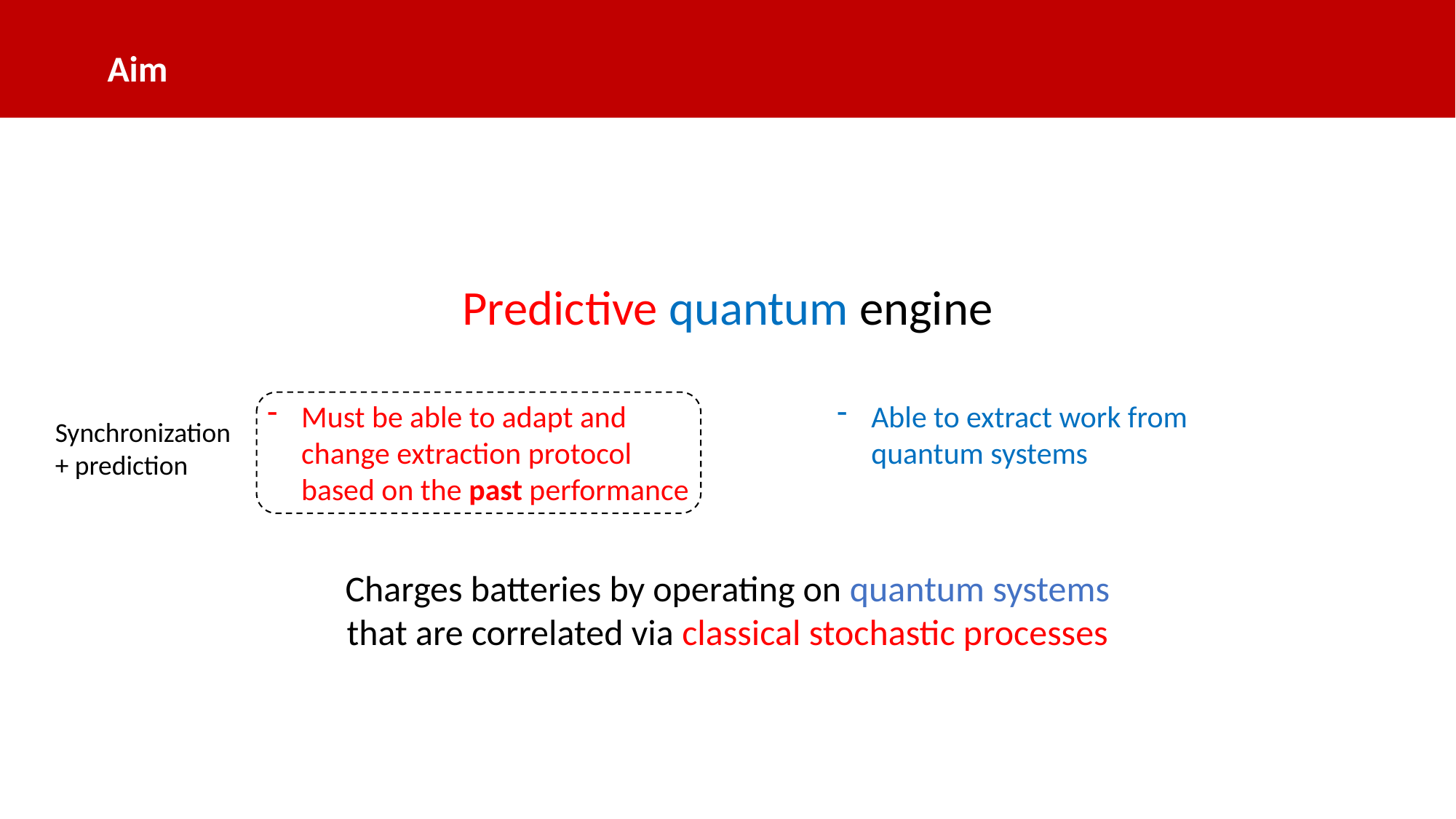

Aim
Predictive quantum engine
Must be able to adapt and change extraction protocol based on the past performance

Able to extract work from quantum systems

Synchronization + prediction
Charges batteries by operating on quantum systems that are correlated via classical stochastic processes